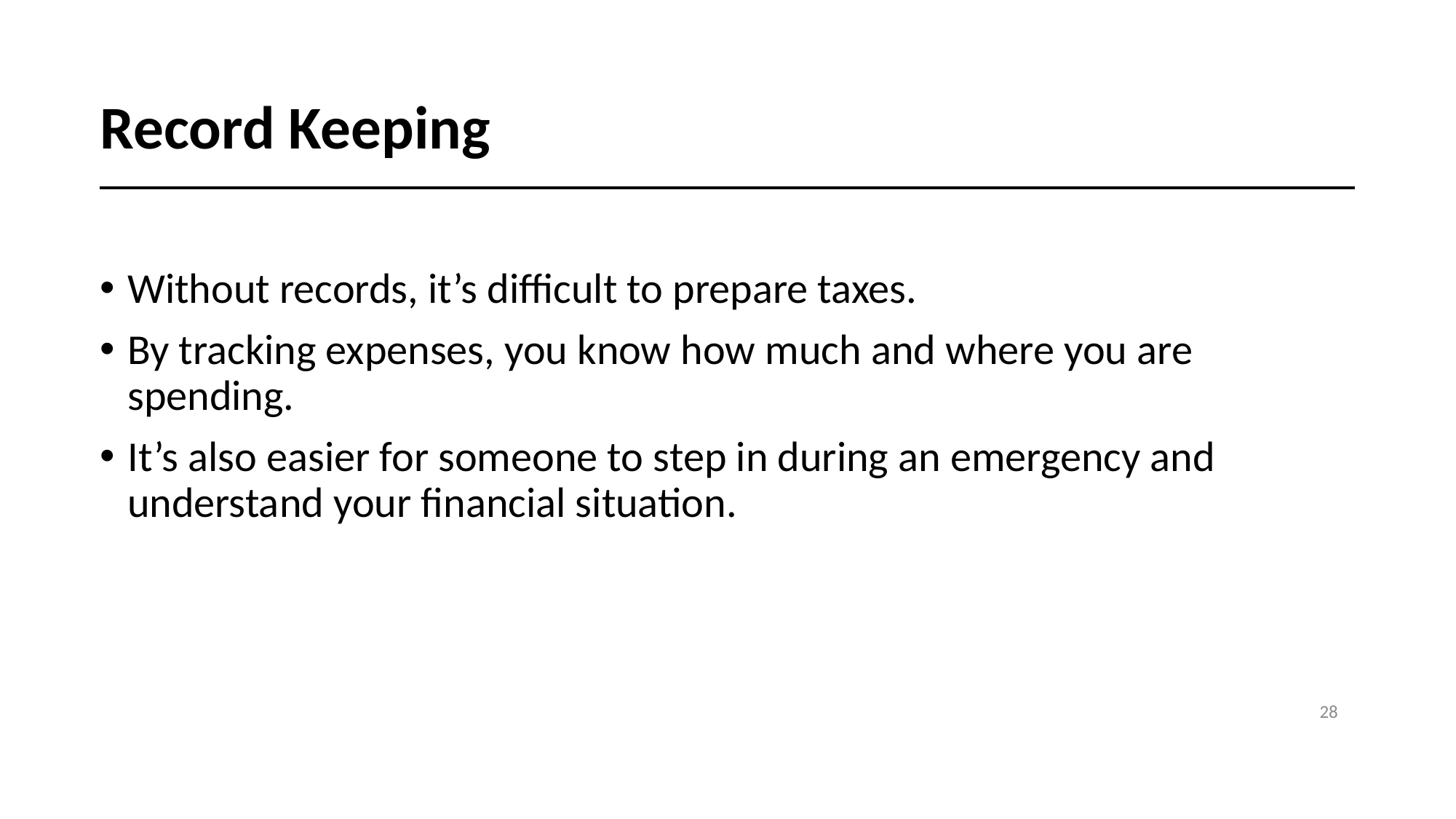

# Record Keeping
Without records, it’s difficult to prepare taxes.
By tracking expenses, you know how much and where you are spending.
It’s also easier for someone to step in during an emergency and understand your financial situation.
28